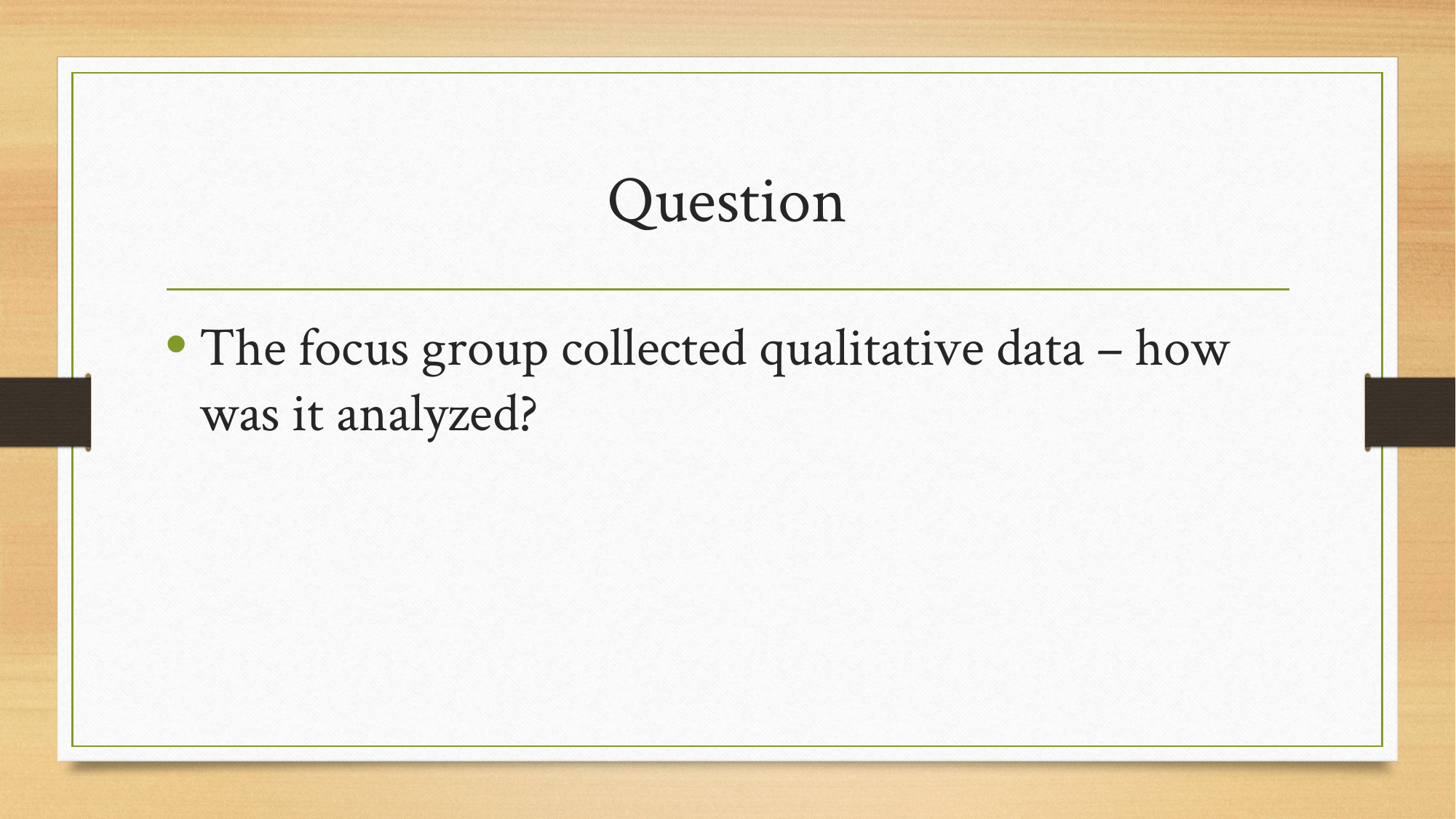

# Question
The focus group collected qualitative data – how was it analyzed?